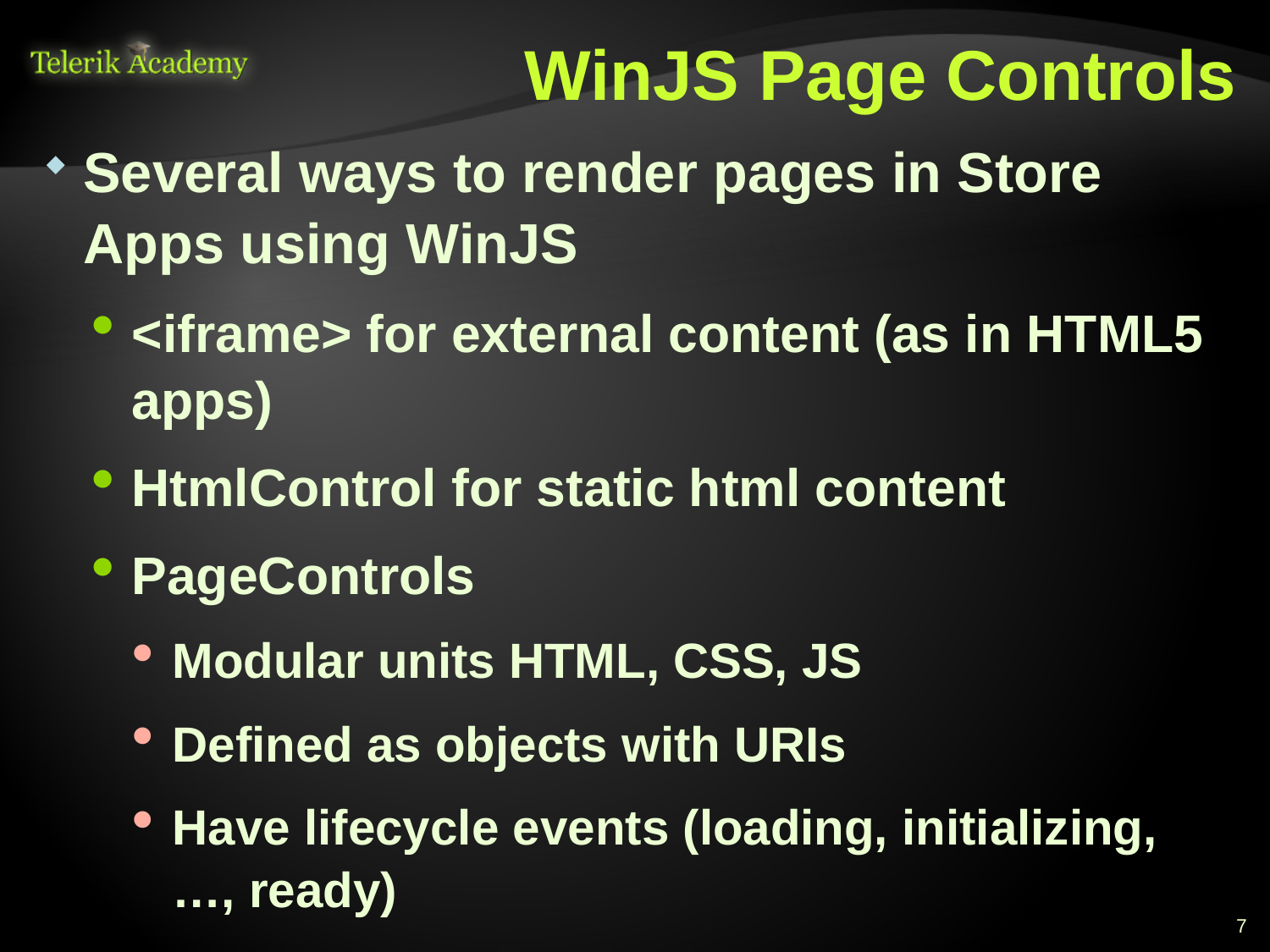

# WinJS Page Controls
Several ways to render pages in Store Apps using WinJS
<iframe> for external content (as in HTML5 apps)
HtmlControl for static html content
PageControls
Modular units HTML, CSS, JS
Defined as objects with URIs
Have lifecycle events (loading, initializing, …, ready)
7